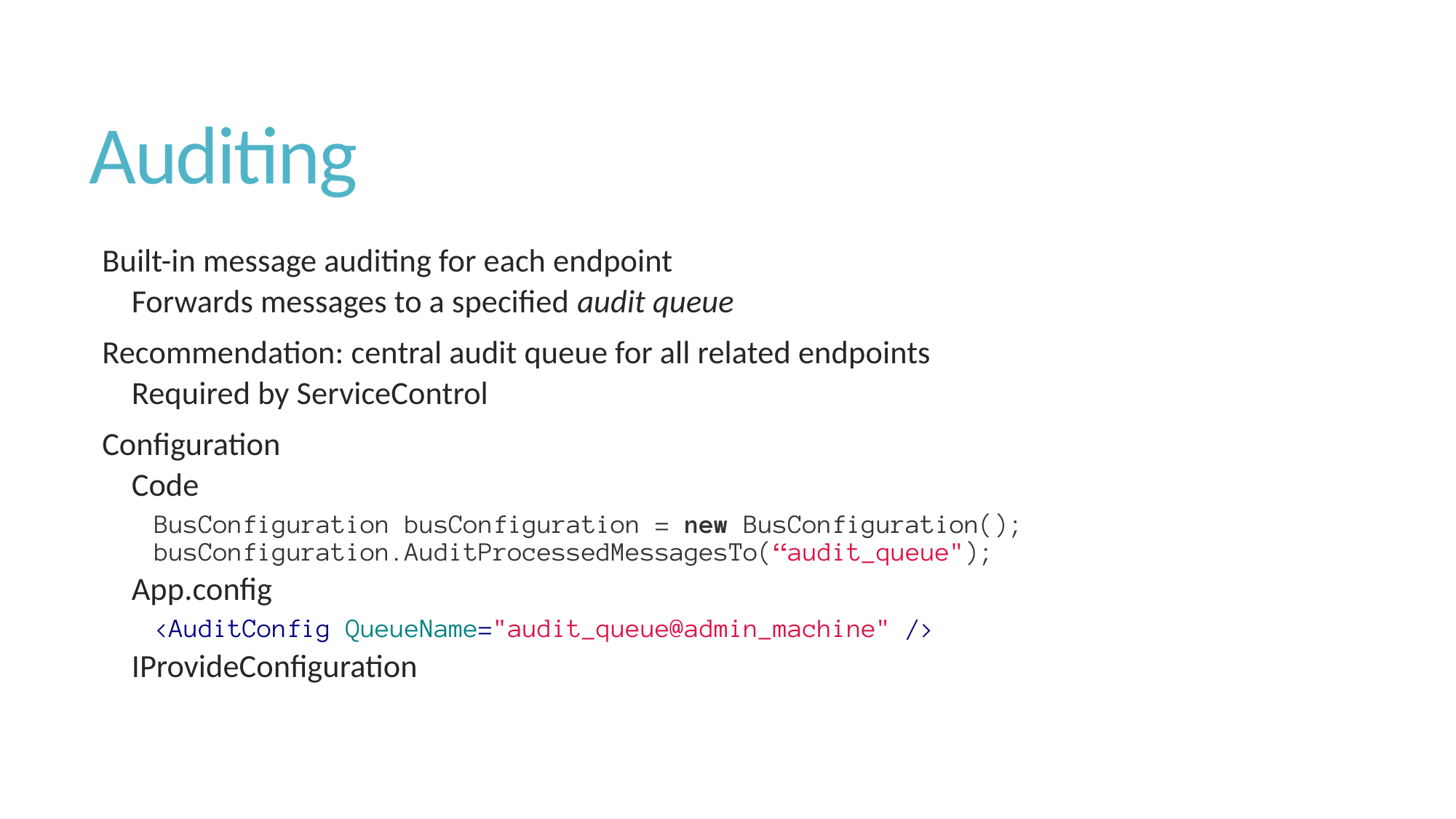

# Auditing
Built-in message auditing for each endpoint
Forwards messages to a specified audit queue
Recommendation: central audit queue for all related endpoints
Required by ServiceControl
Configuration
Code
BusConfiguration busConfiguration = new BusConfiguration(); busConfiguration.AuditProcessedMessagesTo(“audit_queue");
App.config
<AuditConfig QueueName="audit_queue@admin_machine" />
IProvideConfiguration